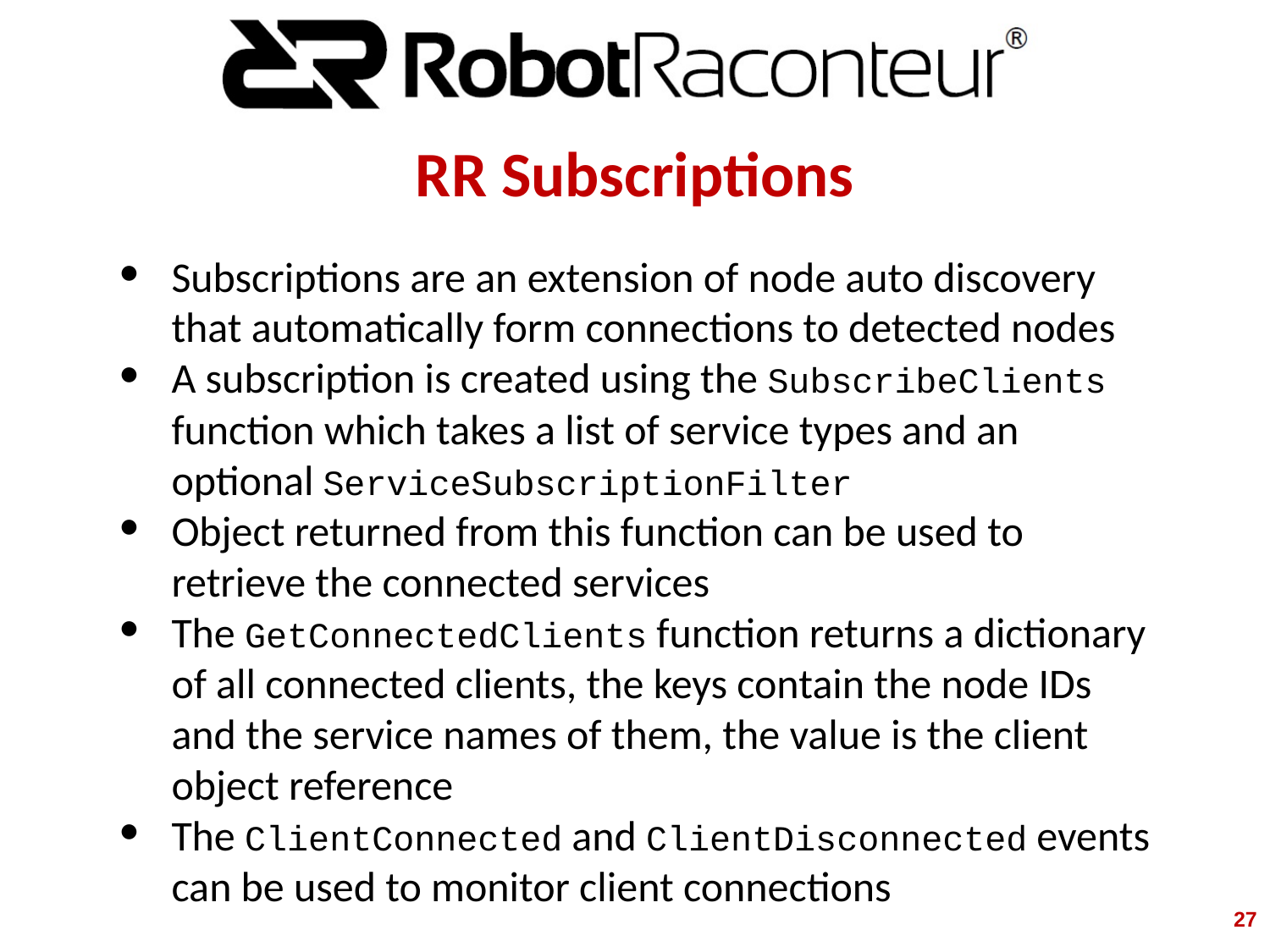

# RR Subscriptions
Subscriptions are an extension of node auto discovery that automatically form connections to detected nodes
A subscription is created using the SubscribeClients function which takes a list of service types and an optional ServiceSubscriptionFilter
Object returned from this function can be used to retrieve the connected services
The GetConnectedClients function returns a dictionary of all connected clients, the keys contain the node IDs and the service names of them, the value is the client object reference
The ClientConnected and ClientDisconnected events can be used to monitor client connections
27